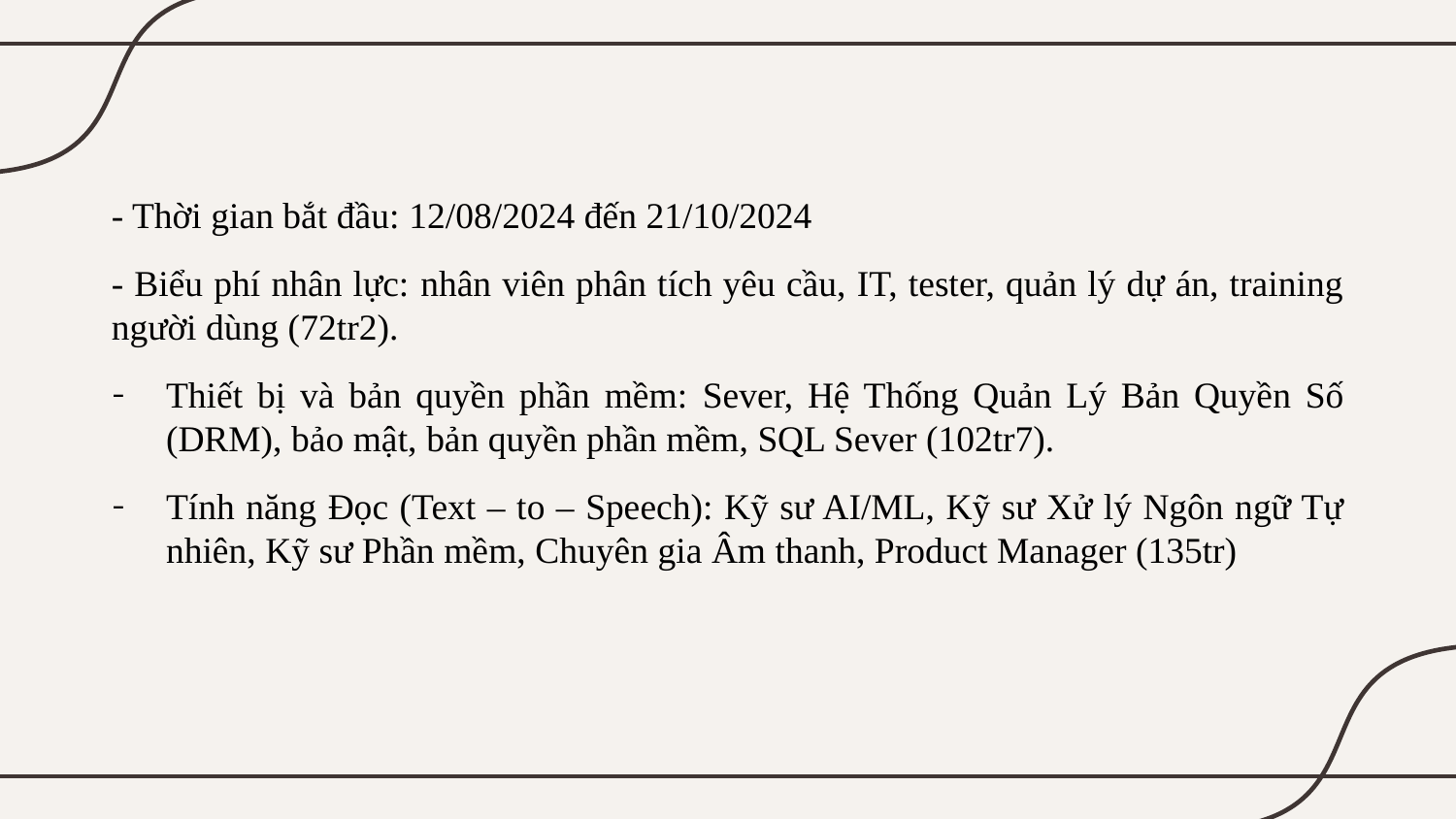

- Thời gian bắt đầu: 12/08/2024 đến 21/10/2024
- Biểu phí nhân lực: nhân viên phân tích yêu cầu, IT, tester, quản lý dự án, training người dùng (72tr2).
Thiết bị và bản quyền phần mềm: Sever, Hệ Thống Quản Lý Bản Quyền Số (DRM), bảo mật, bản quyền phần mềm, SQL Sever (102tr7).
Tính năng Đọc (Text – to – Speech): Kỹ sư AI/ML, Kỹ sư Xử lý Ngôn ngữ Tự nhiên, Kỹ sư Phần mềm, Chuyên gia Âm thanh, Product Manager (135tr)